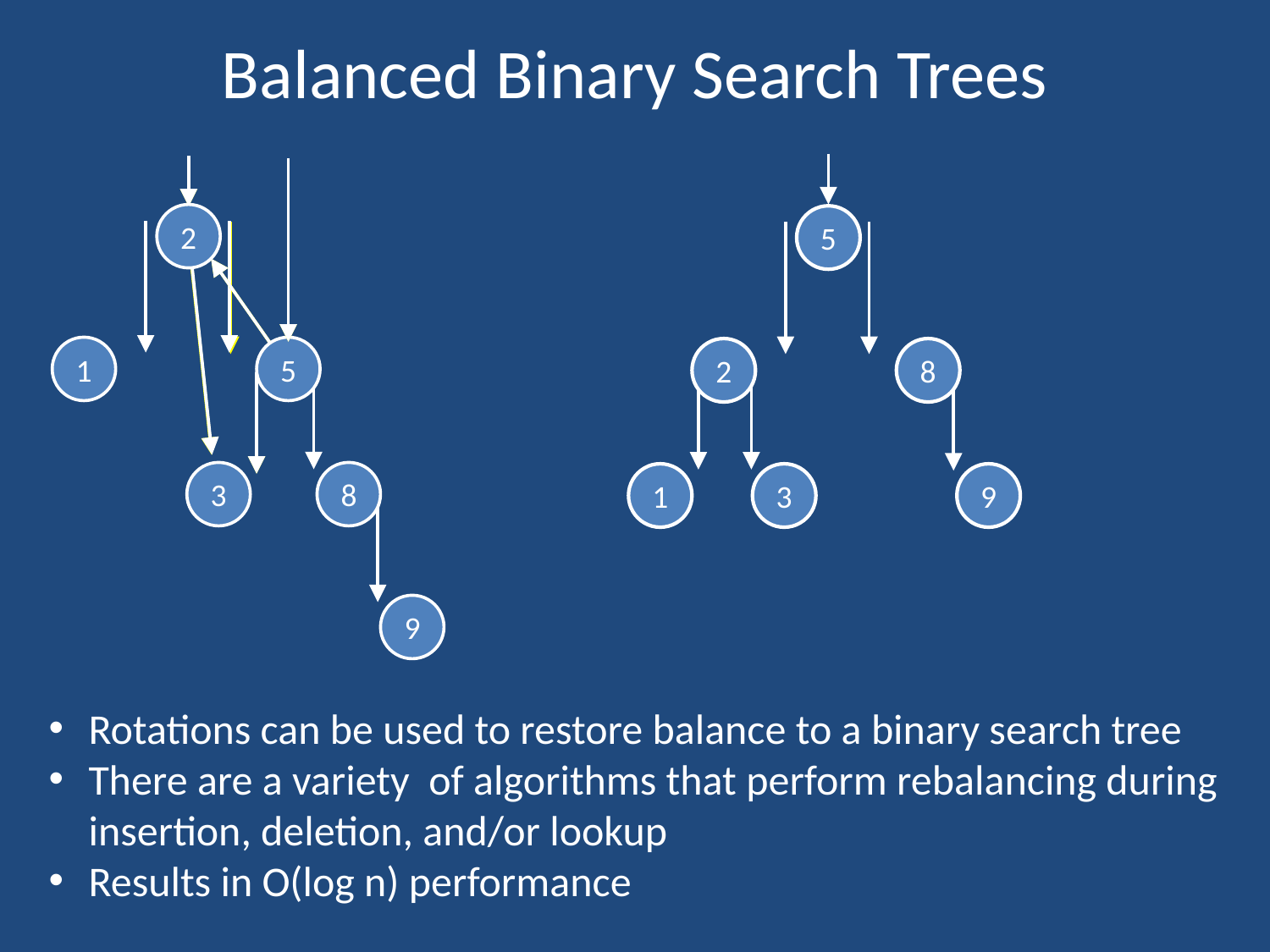

# Balanced Binary Search Trees
5
2
8
1
3
9
2
1
5
3
8
9
Rotations can be used to restore balance to a binary search tree
There are a variety  of algorithms that perform rebalancing during
insertion, deletion, and/or lookup
Results in O(log n) performance